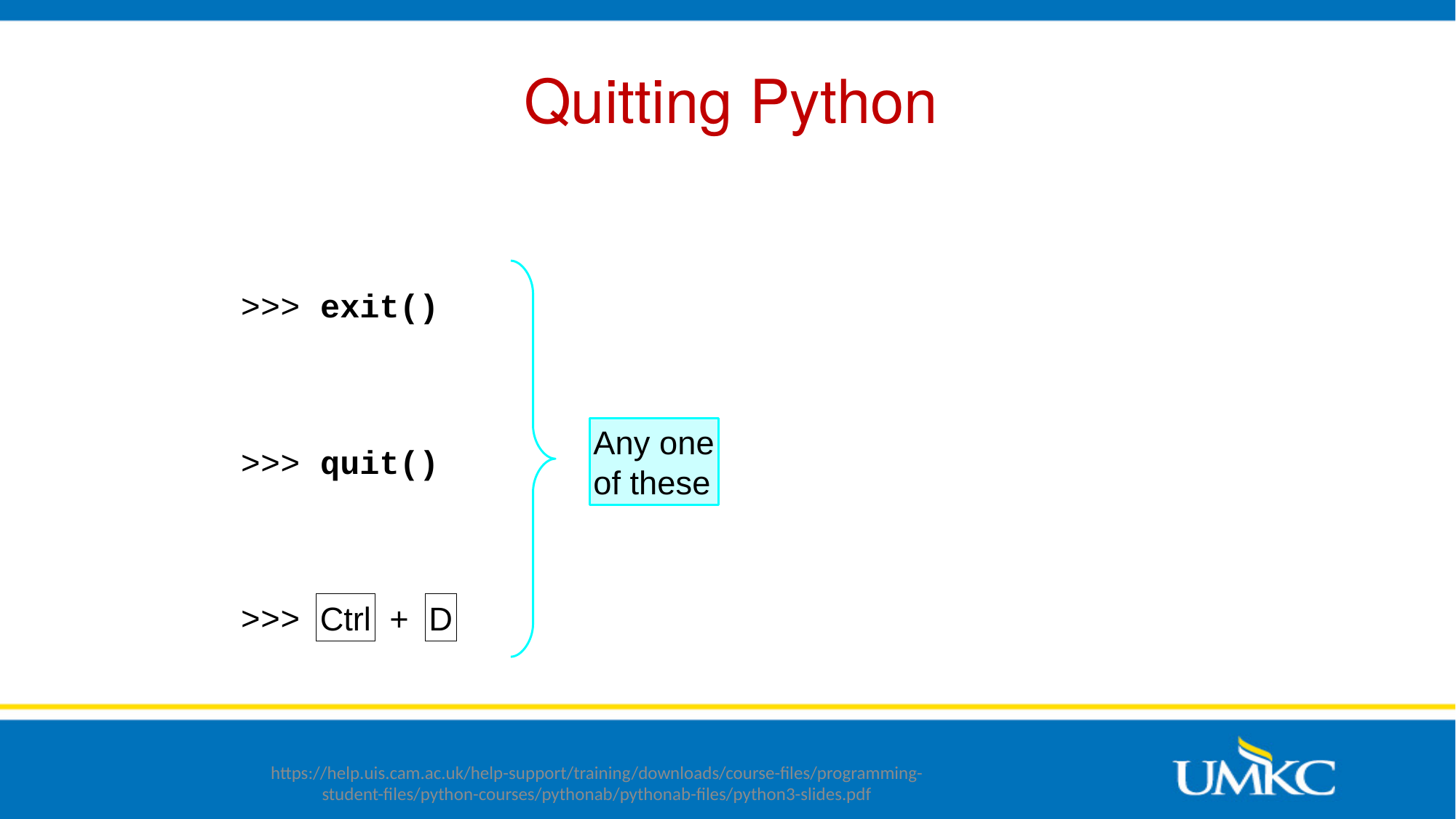

Quitting Python

>>>
exit()
Any one
of these
>>>
quit()
>>>
Ctrl
+
D
https://help.uis.cam.ac.uk/help-support/training/downloads/course-files/programming-student-files/python-courses/pythonab/pythonab-files/python3-slides.pdf